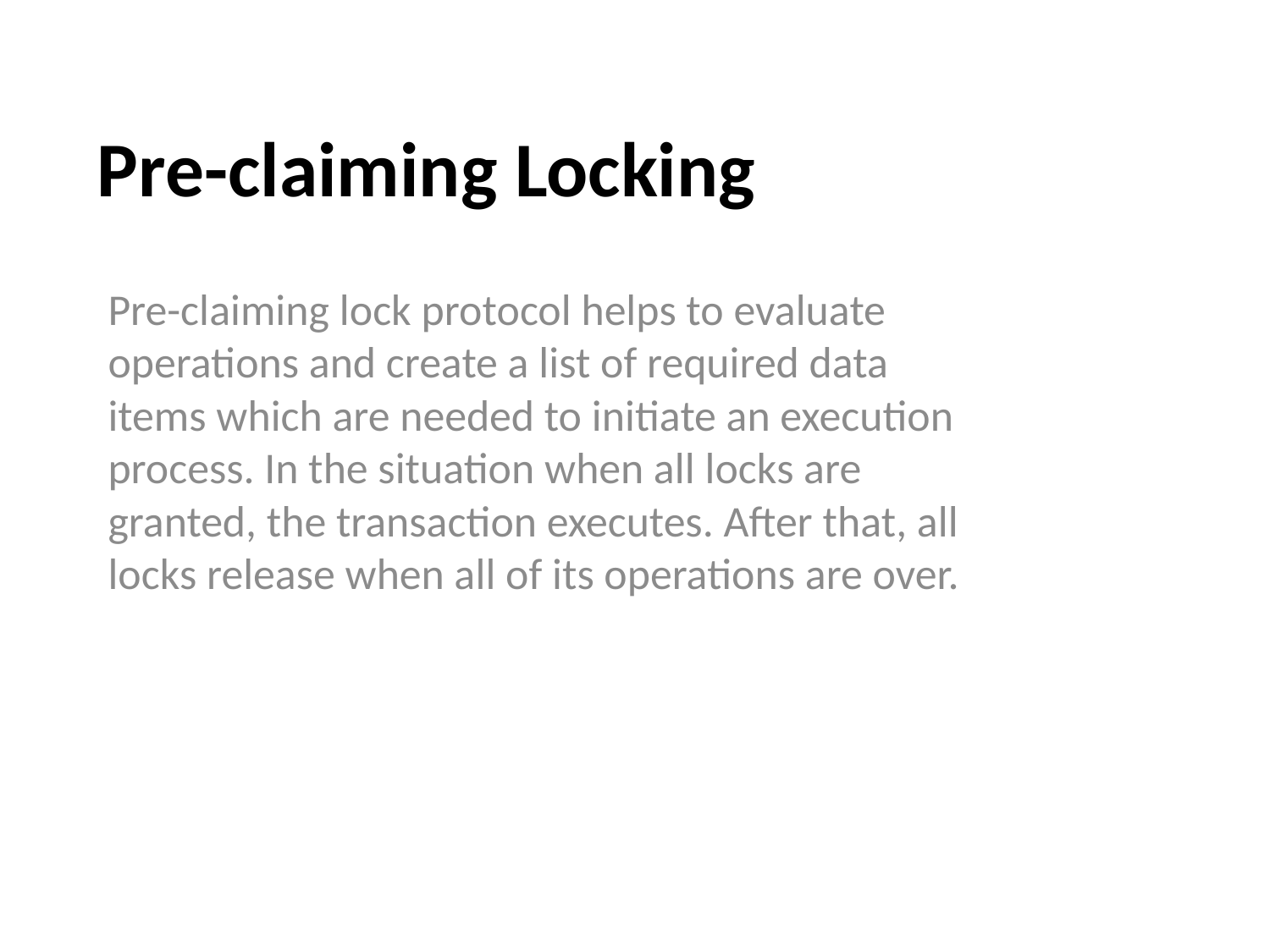

# Pre-claiming Locking
Pre-claiming lock protocol helps to evaluate operations and create a list of required data items which are needed to initiate an execution process. In the situation when all locks are granted, the transaction executes. After that, all locks release when all of its operations are over.